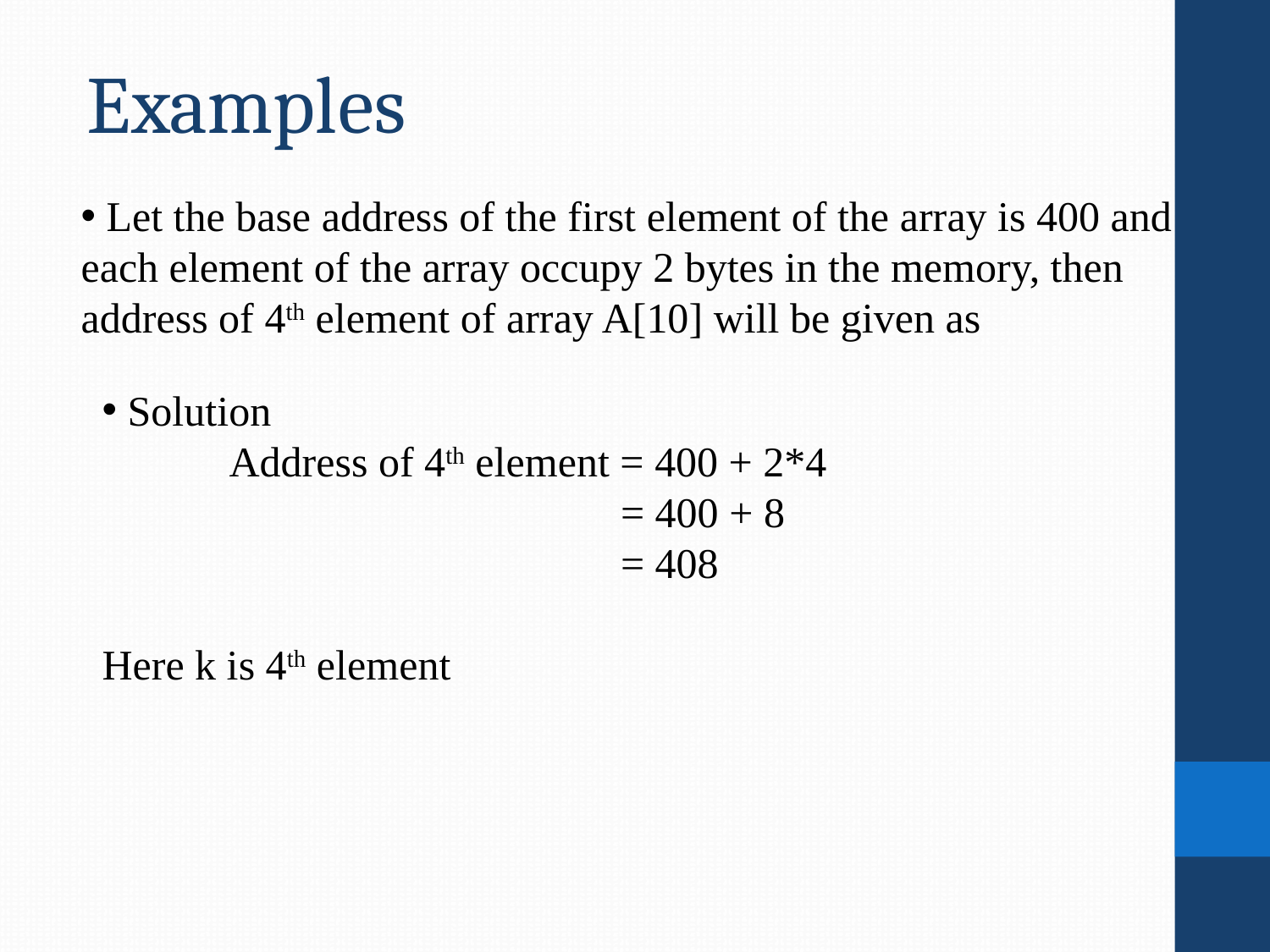

# Examples
 Let the base address of the first element of the array is 400 and each element of the array occupy 2 bytes in the memory, then address of 4th element of array A[10] will be given as

 Solution
	Address of 4th element = 400 + 2*4
				 = 400 + 8
				 = 408

Here k is 4th element